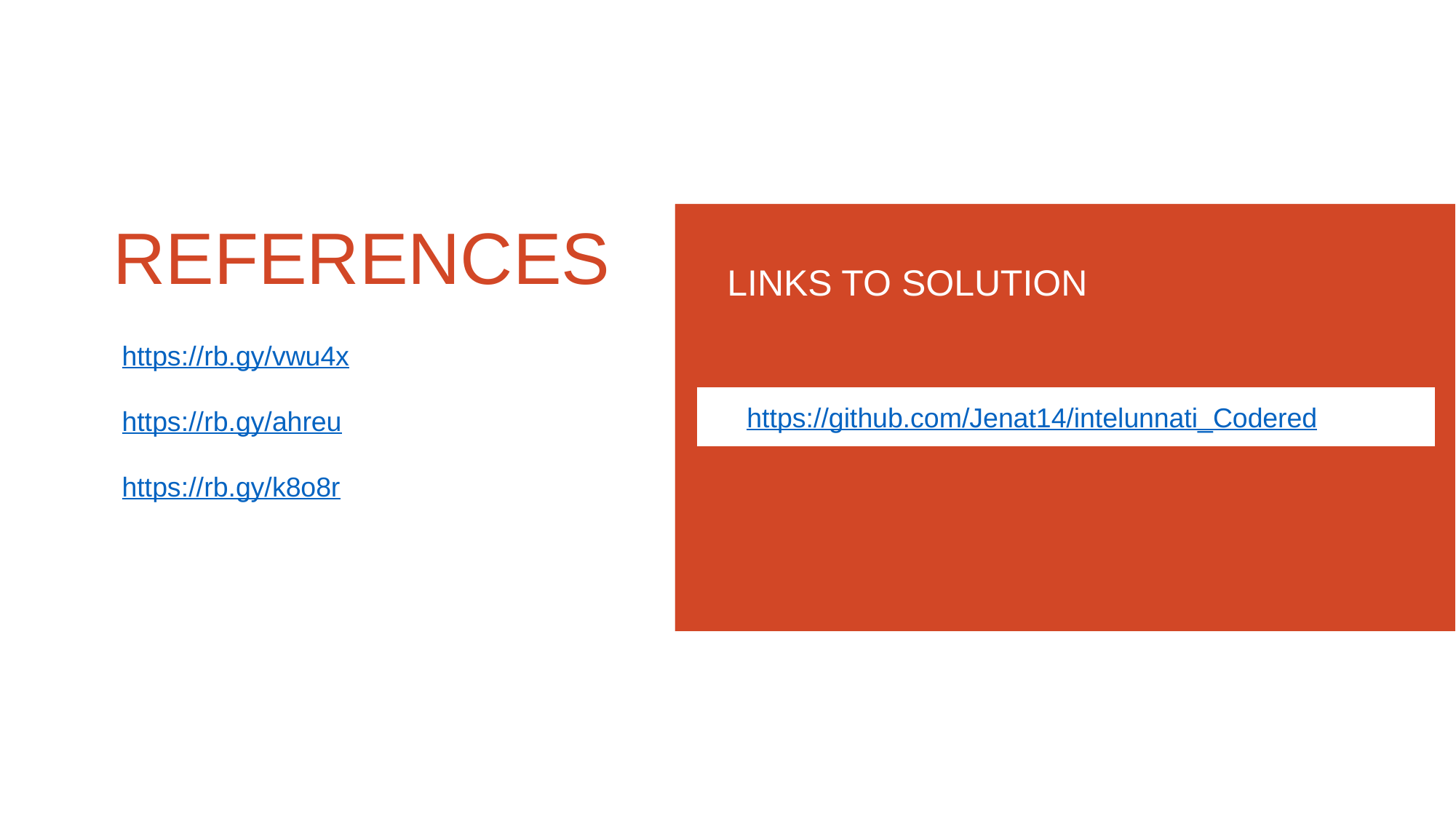

# REFERENCES
LINKS TO SOLUTION
https://rb.gy/vwu4x

https://rb.gy/ahreu

https://rb.gy/k8o8r

https://github.com/Jenat14/intelunnati_Codered